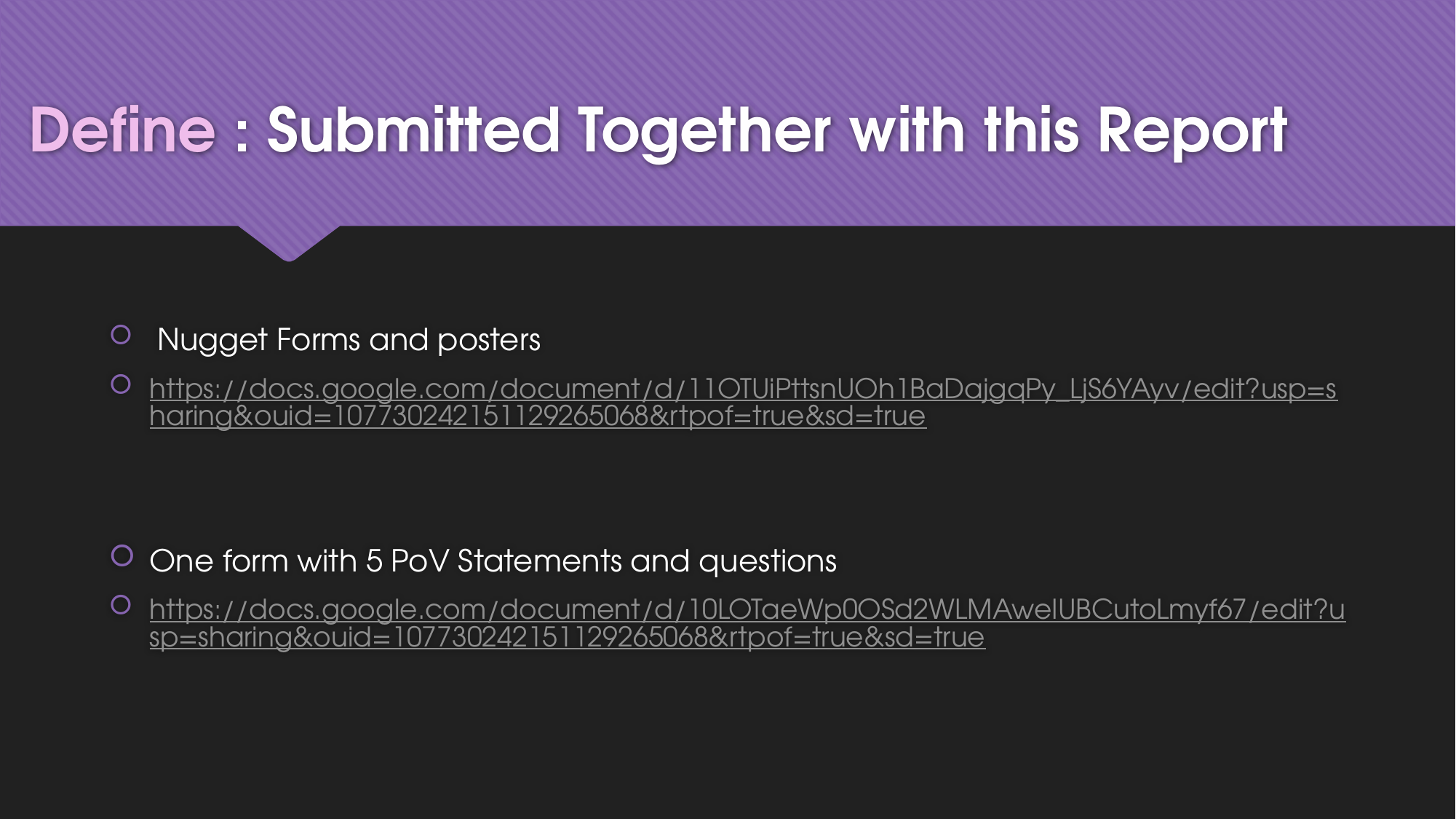

# Define : Submitted Together with this Report
 Nugget Forms and posters
https://docs.google.com/document/d/11OTUiPttsnUOh1BaDajgqPy_LjS6YAyv/edit?usp=sharing&ouid=107730242151129265068&rtpof=true&sd=true

One form with 5 PoV Statements and questions
https://docs.google.com/document/d/10LOTaeWp0OSd2WLMAweIUBCutoLmyf67/edit?usp=sharing&ouid=107730242151129265068&rtpof=true&sd=true